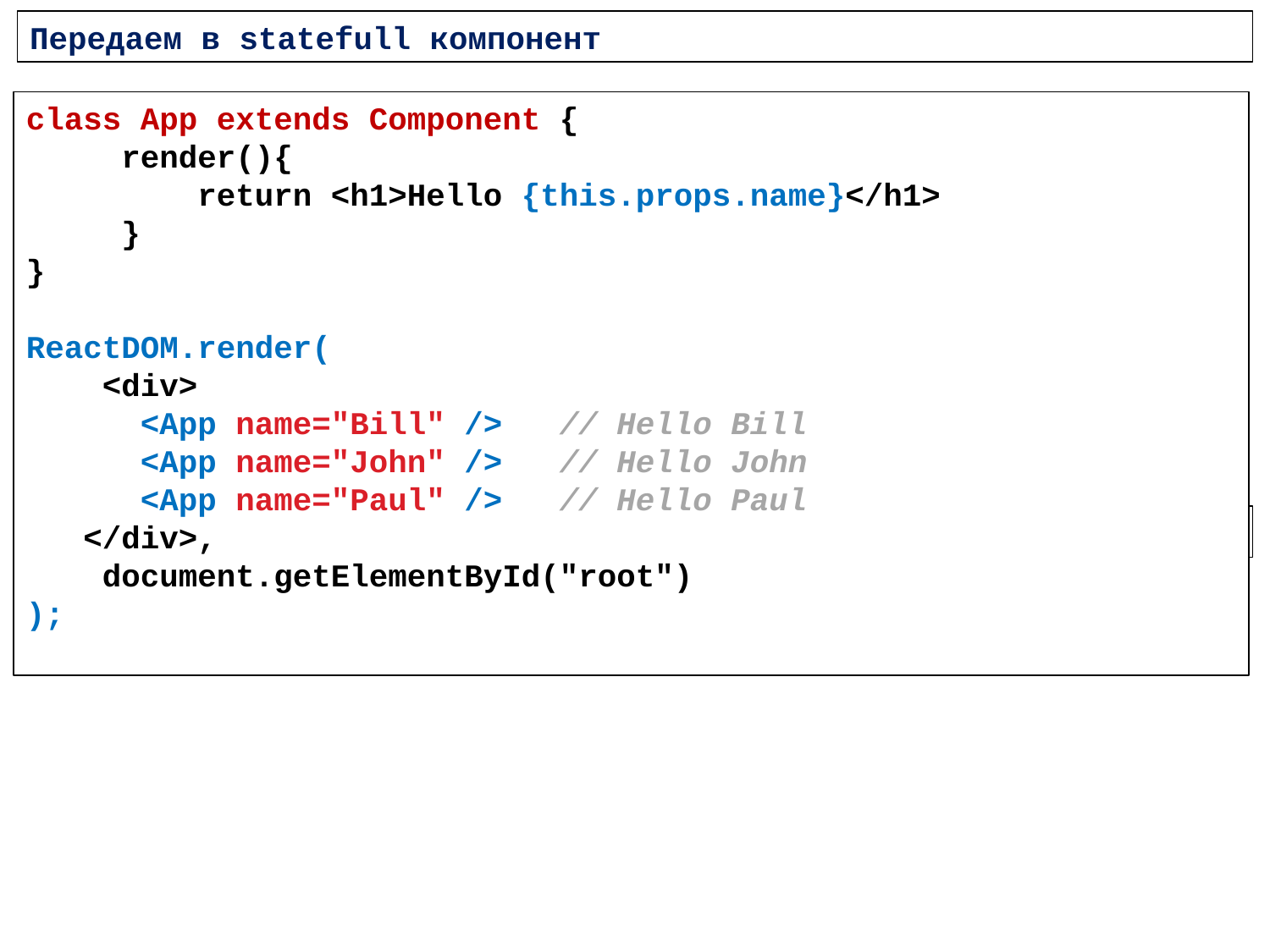

Передаем в statefull компонент
class App extends Component {
     render(){
         return <h1>Hello {this.props.name}</h1>
     }
}

ReactDOM.render(
    <div>
      <App name="Bill" />   // Hello Bill
      <App name="John" />   // Hello John
      <App name="Paul" />   // Hello Paul
   </div>,
    document.getElementById("root")
);